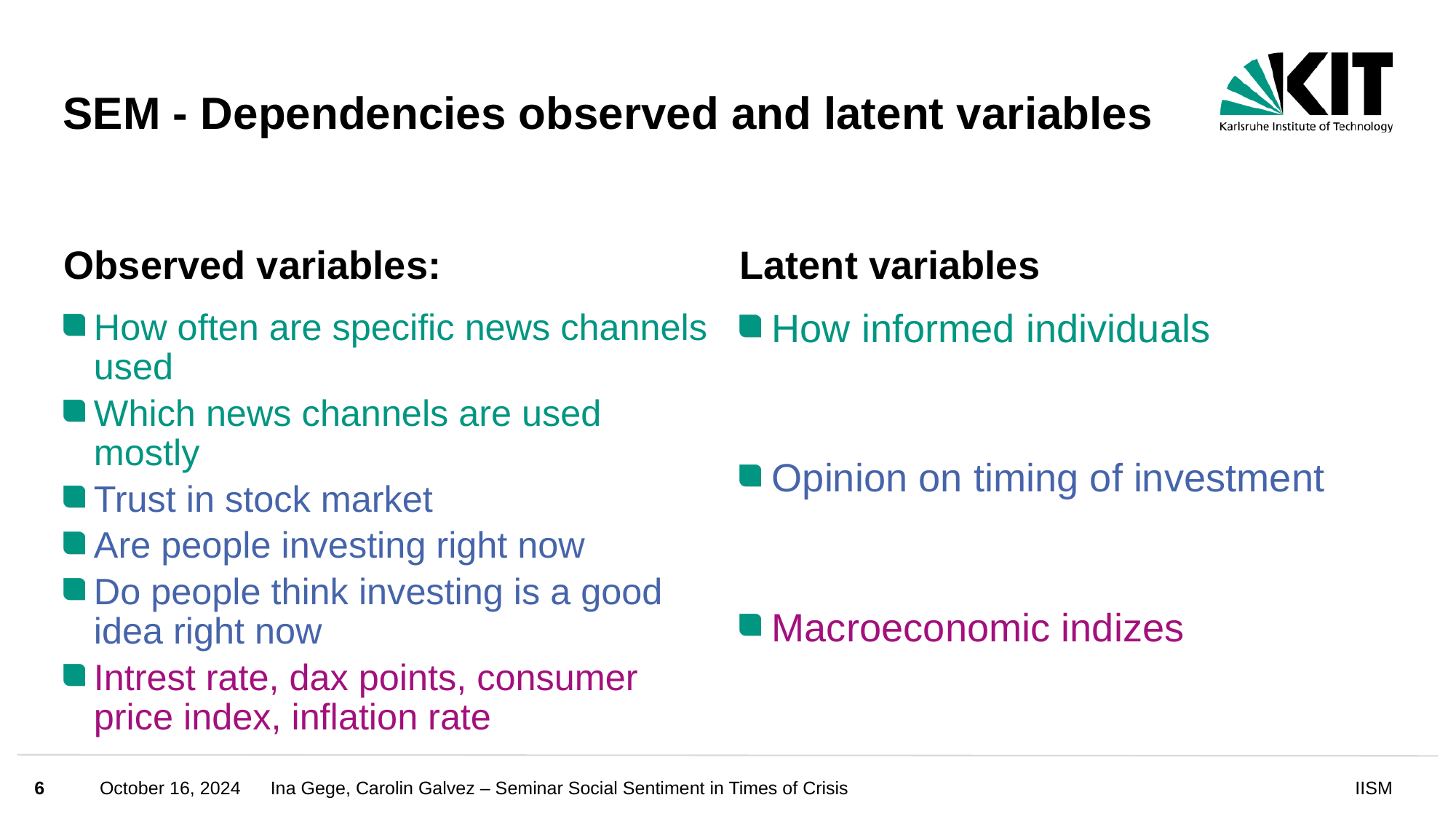

# SEM - Dependencies observed and latent variables
Observed variables:
Latent variables
How often are specific news channels used
Which news channels are used mostly
Trust in stock market
Are people investing right now
Do people think investing is a good idea right now
Intrest rate, dax points, consumer price index, inflation rate
How informed individuals

Opinion on timing of investment

Macroeconomic indizes

6
October 16, 2024